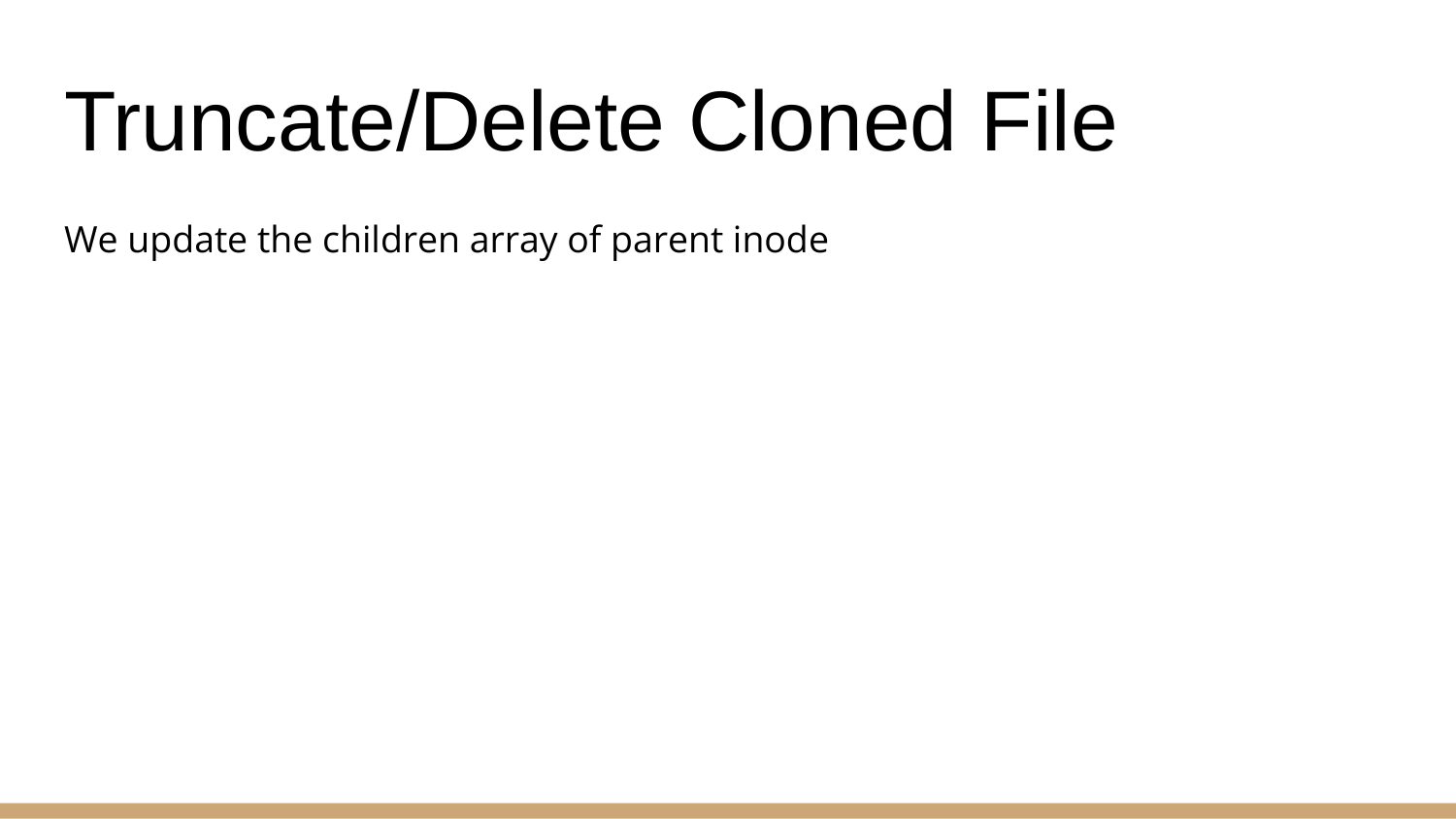

# Truncate/Delete Cloned File
We update the children array of parent inode